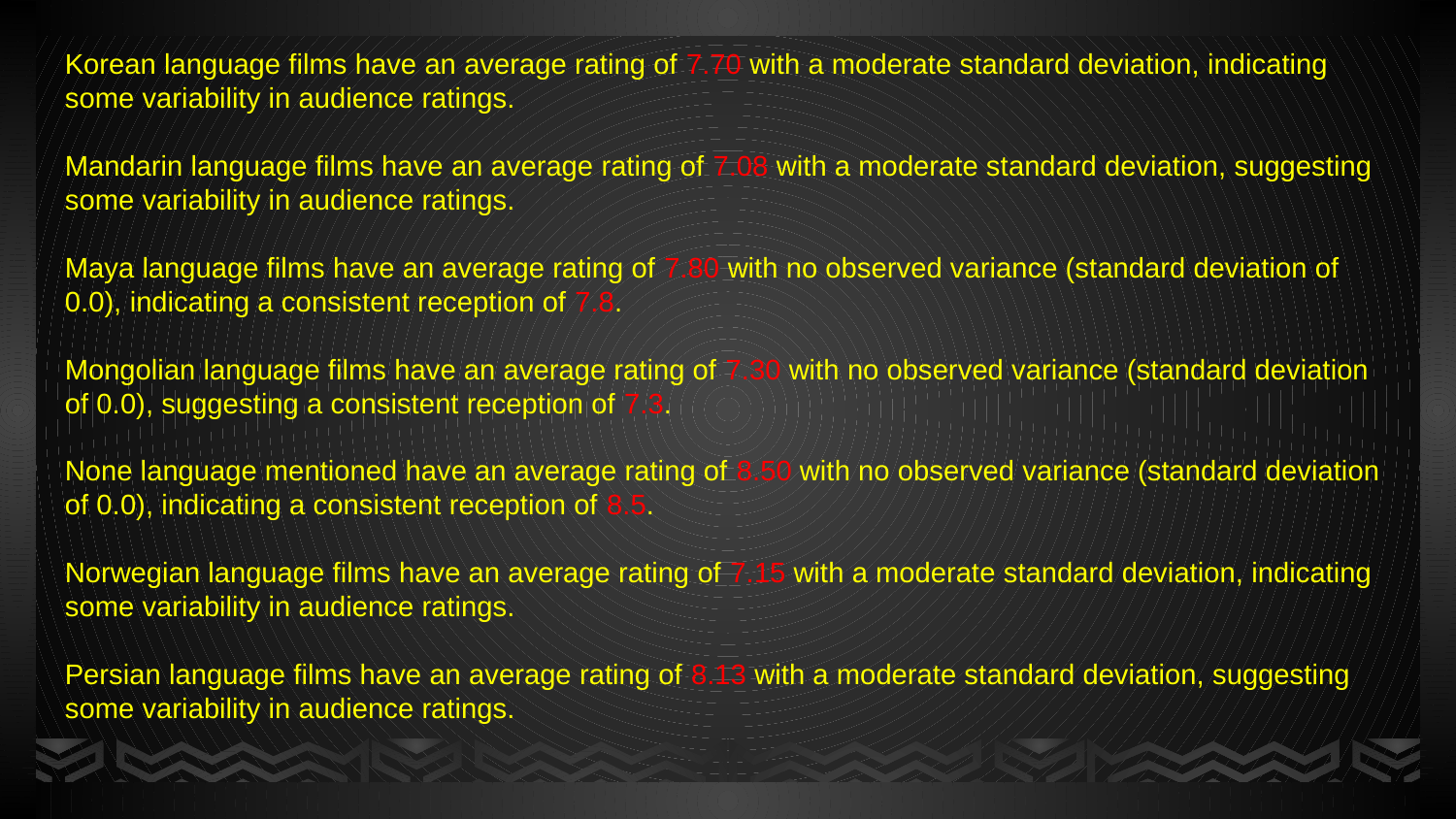

Korean language films have an average rating of 7.70 with a moderate standard deviation, indicating some variability in audience ratings.

Mandarin language films have an average rating of 7.08 with a moderate standard deviation, suggesting some variability in audience ratings.

Maya language films have an average rating of 7.80 with no observed variance (standard deviation of 0.0), indicating a consistent reception of 7.8.

Mongolian language films have an average rating of 7.30 with no observed variance (standard deviation of 0.0), suggesting a consistent reception of 7.3.

None language mentioned have an average rating of 8.50 with no observed variance (standard deviation of 0.0), indicating a consistent reception of 8.5.

Norwegian language films have an average rating of 7.15 with a moderate standard deviation, indicating some variability in audience ratings.

Persian language films have an average rating of 8.13 with a moderate standard deviation, suggesting some variability in audience ratings.